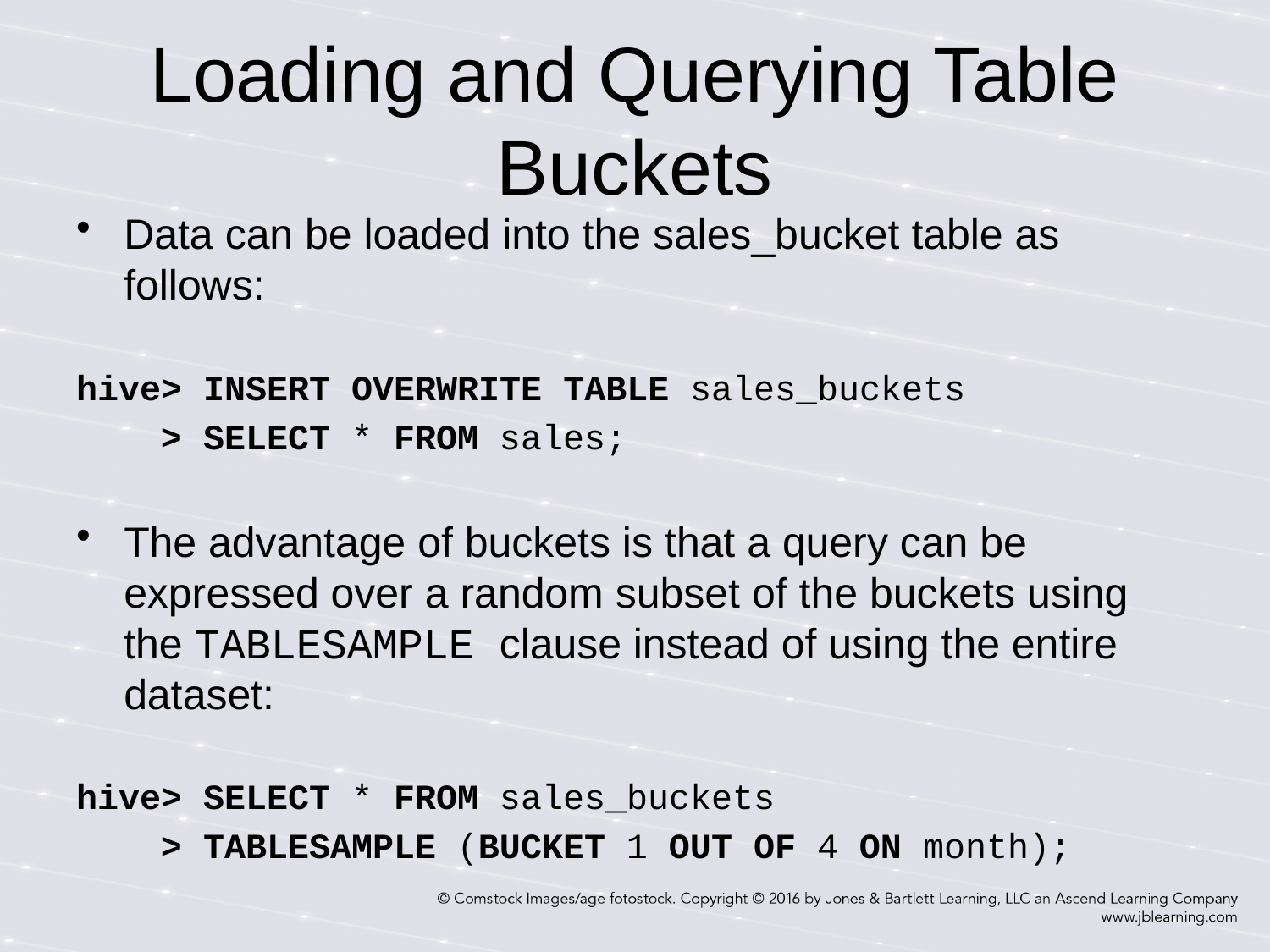

# Loading and Querying Table Buckets
Data can be loaded into the sales_bucket table as follows:

hive> INSERT OVERWRITE TABLE sales_buckets
    > SELECT * FROM sales;

The advantage of buckets is that a query can be expressed over a random subset of the buckets using the TABLESAMPLE clause instead of using the entire dataset:

hive> SELECT * FROM sales_buckets
    > TABLESAMPLE (BUCKET 1 OUT OF 4 ON month);